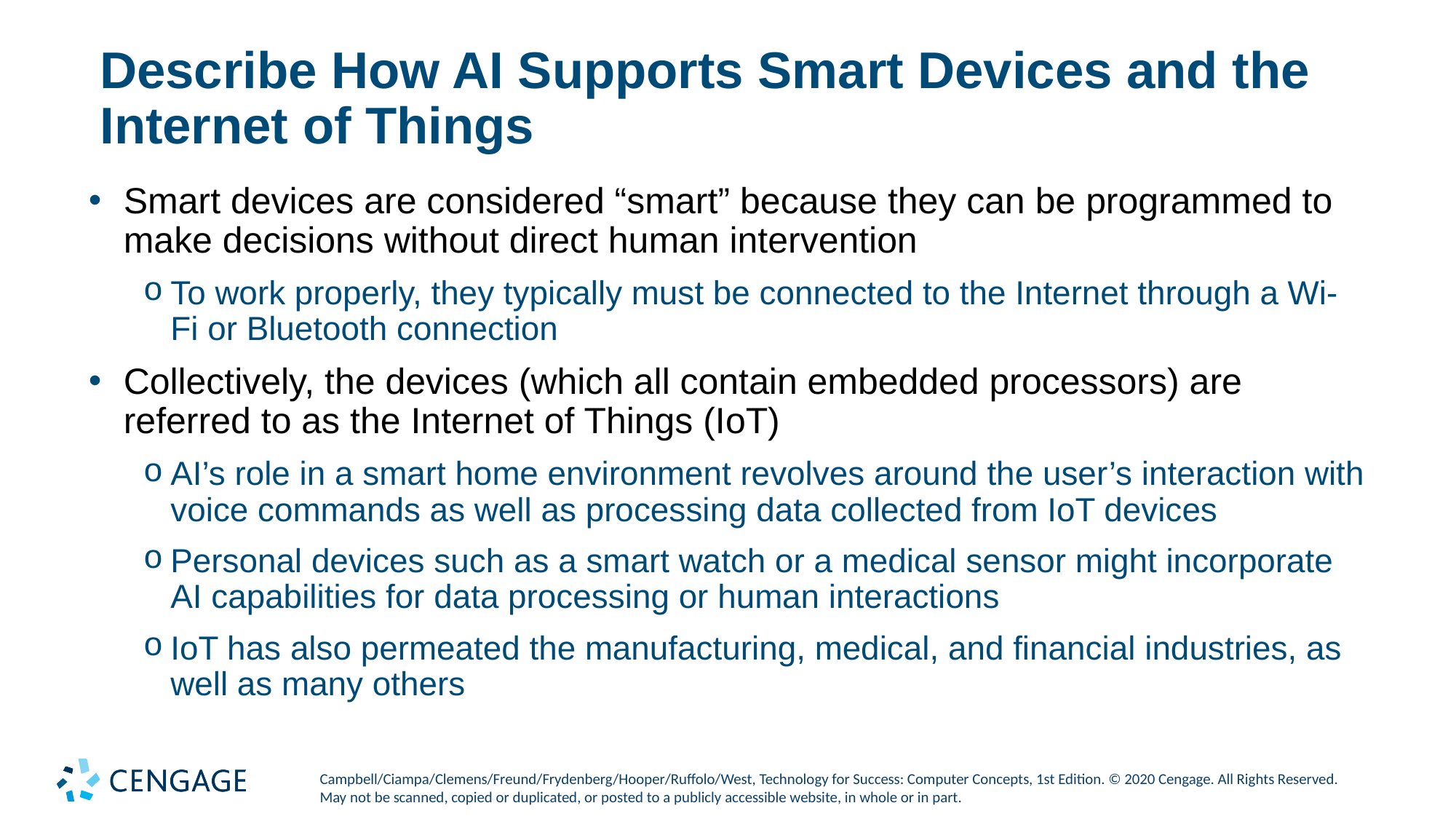

# Describe How AI Supports Smart Devices and the Internet of Things
Smart devices are considered “smart” because they can be programmed to make decisions without direct human intervention
To work properly, they typically must be connected to the Internet through a Wi-Fi or Bluetooth connection
Collectively, the devices (which all contain embedded processors) are referred to as the Internet of Things (IoT)
AI’s role in a smart home environment revolves around the user’s interaction with voice commands as well as processing data collected from IoT devices
Personal devices such as a smart watch or a medical sensor might incorporate AI capabilities for data processing or human interactions
IoT has also permeated the manufacturing, medical, and financial industries, as well as many others
Campbell/Ciampa/Clemens/Freund/Frydenberg/Hooper/Ruffolo/West, Technology for Success: Computer Concepts, 1st Edition. © 2020 Cengage. All Rights Reserved. May not be scanned, copied or duplicated, or posted to a publicly accessible website, in whole or in part.